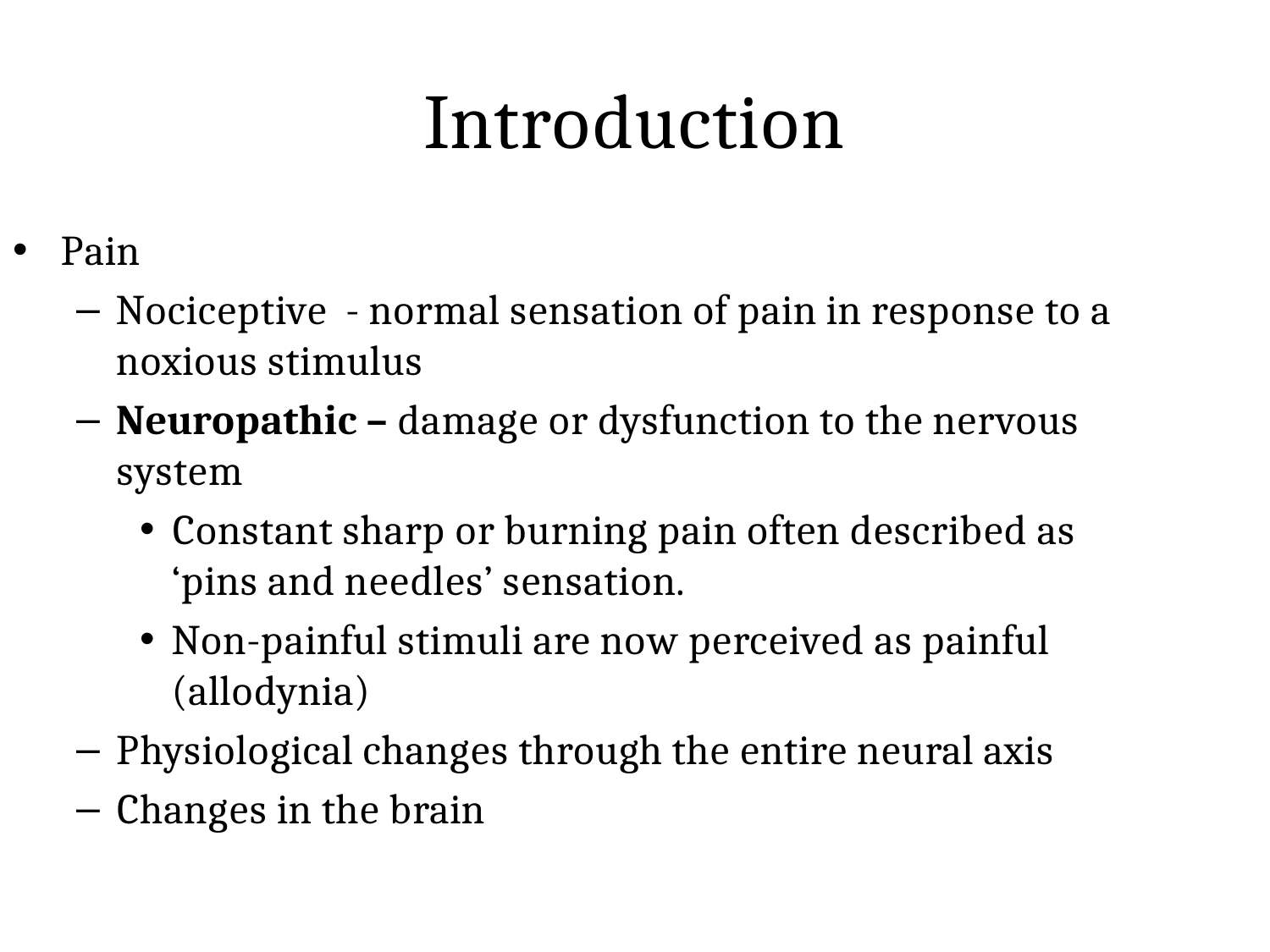

# Introduction
Pain
Nociceptive  - normal sensation of pain in response to a noxious stimulus
Neuropathic – damage or dysfunction to the nervous system
Constant sharp or burning pain often described as ‘pins and needles’ sensation.
Non-painful stimuli are now perceived as painful (allodynia)
Physiological changes through the entire neural axis
Changes in the brain